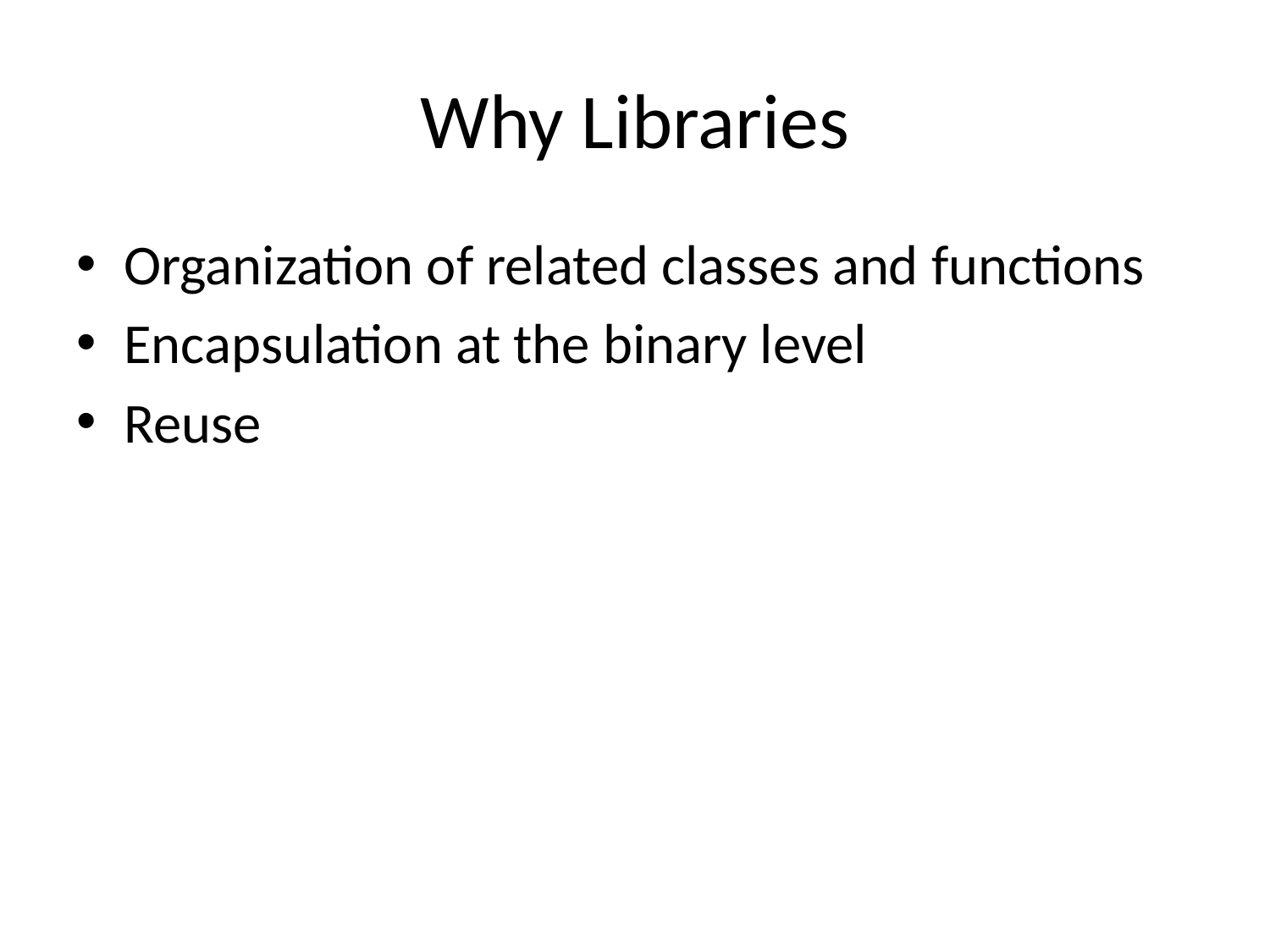

# Why Libraries
Organization of related classes and functions
Encapsulation at the binary level
Reuse